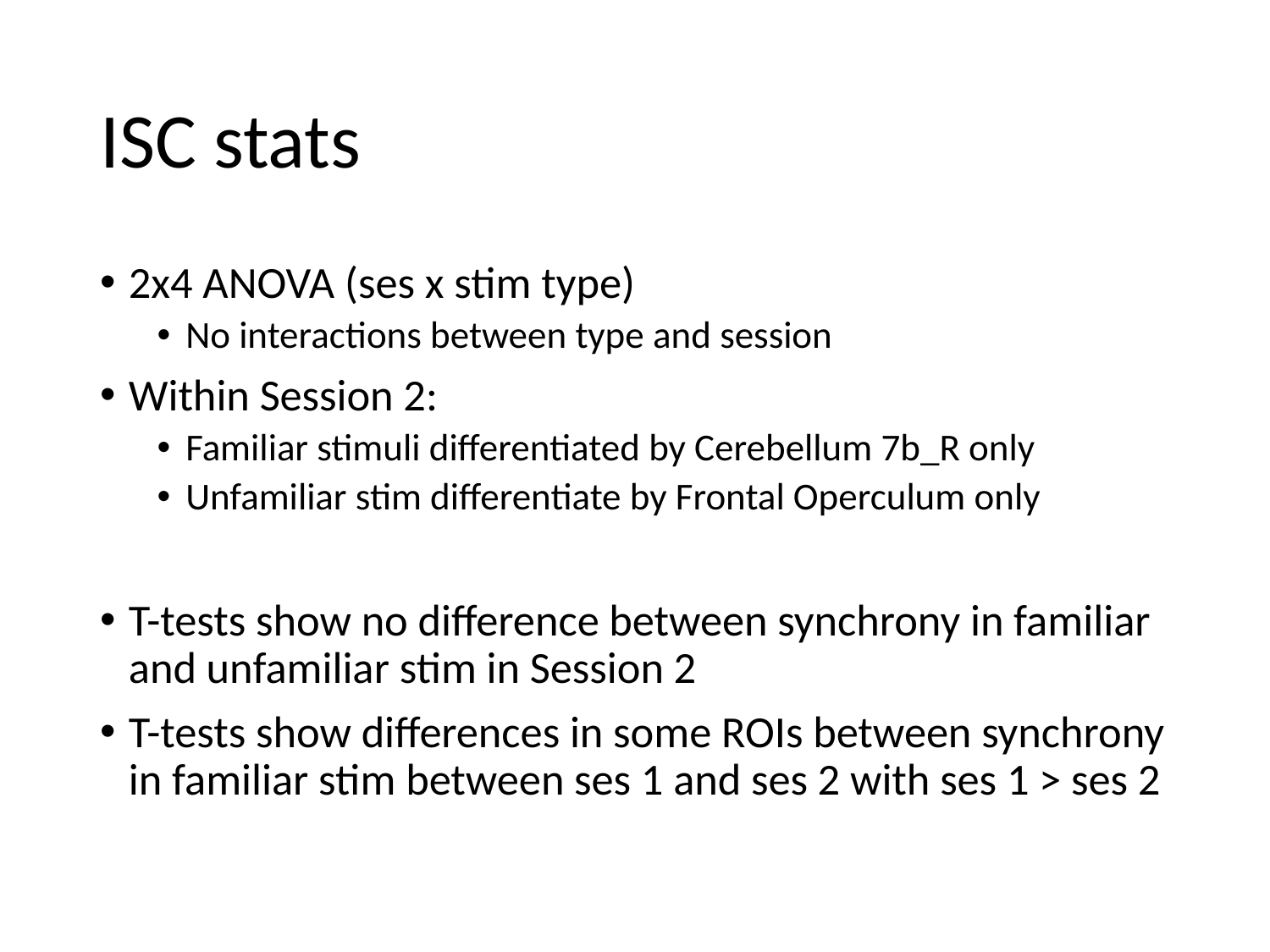

# ISC stats
2x4 ANOVA (ses x stim type)
No interactions between type and session
Within Session 2:
Familiar stimuli differentiated by Cerebellum 7b_R only
Unfamiliar stim differentiate by Frontal Operculum only

T-tests show no difference between synchrony in familiar and unfamiliar stim in Session 2
T-tests show differences in some ROIs between synchrony in familiar stim between ses 1 and ses 2 with ses 1 > ses 2